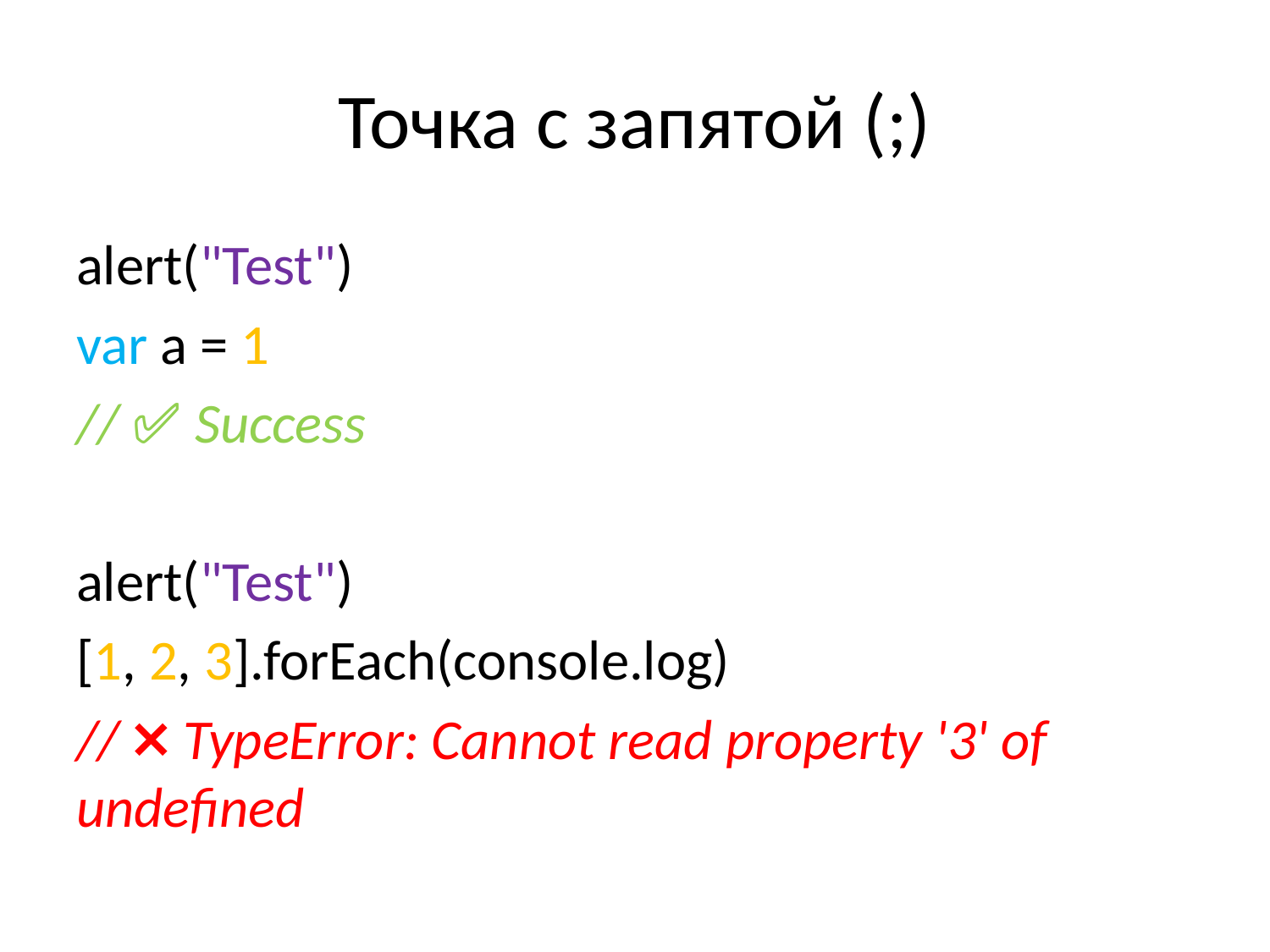

# Точка с запятой (;)
alert("Test")
var a = 1
// ✅ Success

alert("Test")
[1, 2, 3].forEach(console.log)
// ❌ TypeError: Cannot read property '3' of undefined